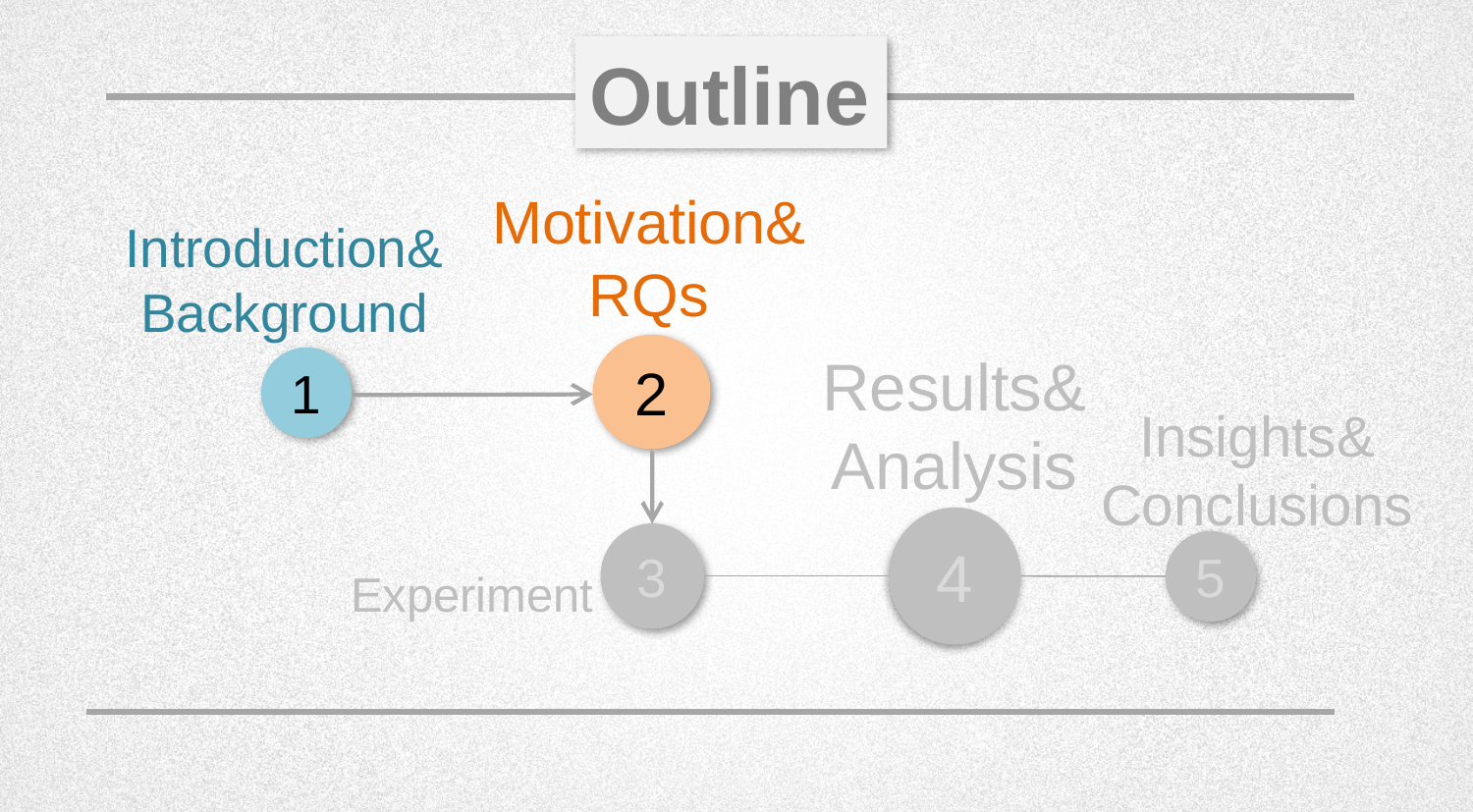

Outline
Motivation&
RQs
Introduction&
Background
2
Results&
Analysis
1
Insights&
Conclusions
4
3
5
Experiment